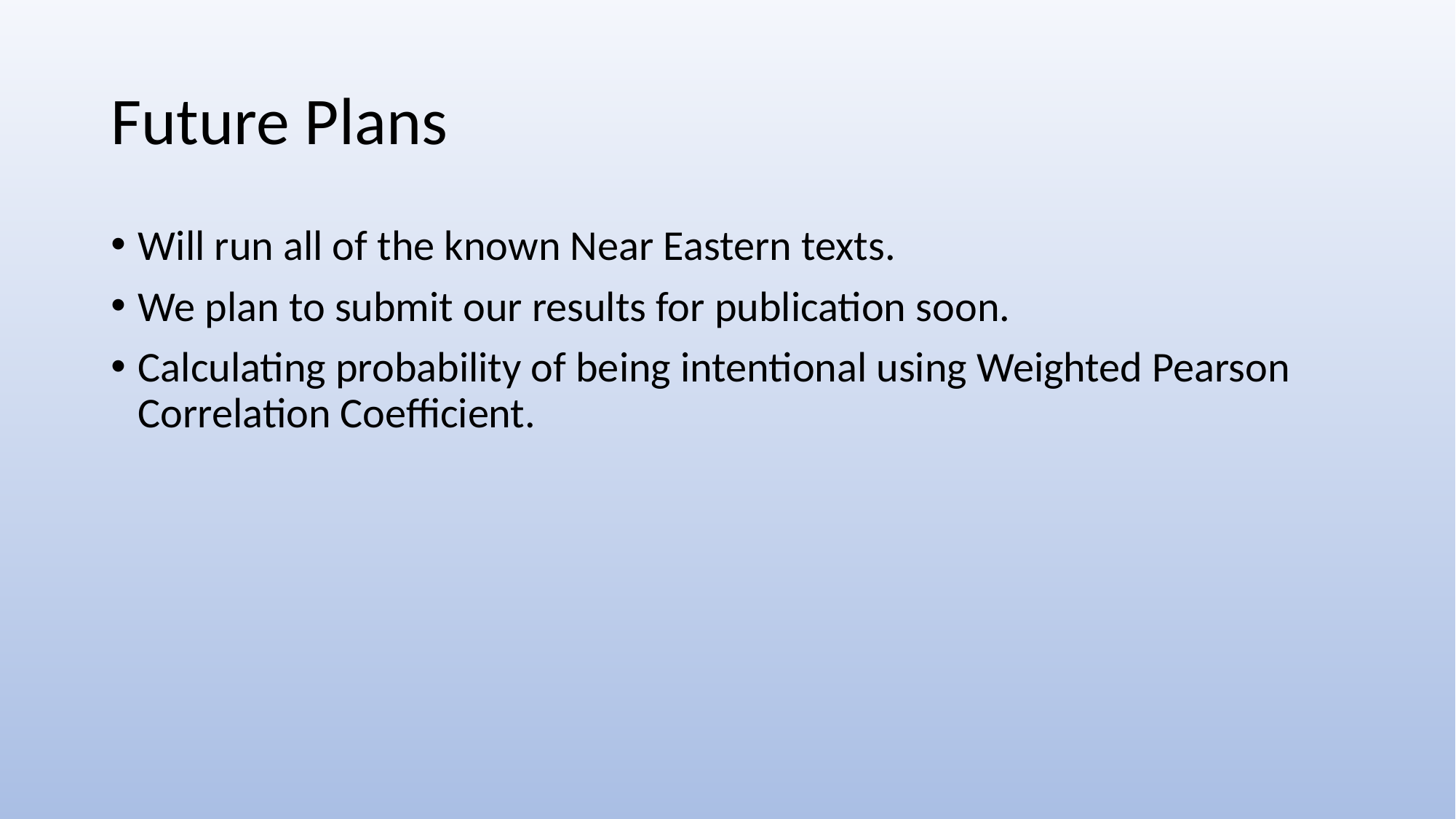

# Future Plans
Will run all of the known Near Eastern texts.
We plan to submit our results for publication soon.
Calculating probability of being intentional using Weighted Pearson Correlation Coefficient.